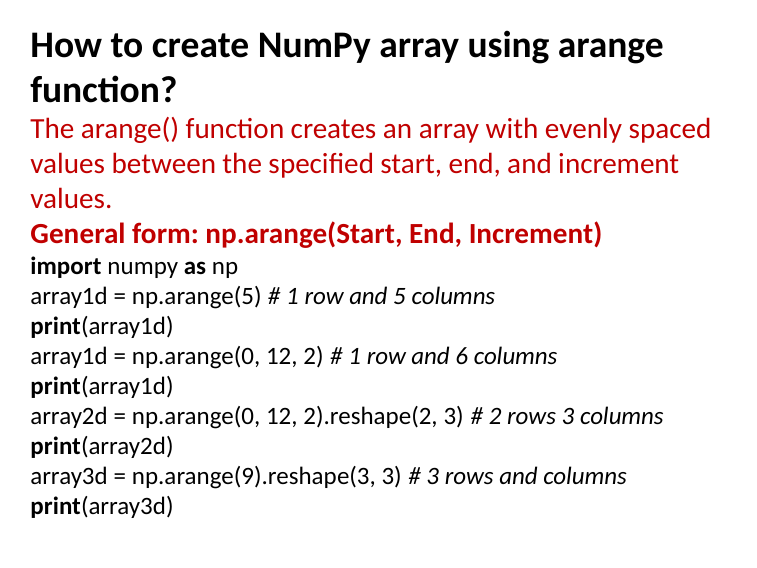

How to create NumPy array using arange function?
The arange() function creates an array with evenly spaced values between the specified start, end, and increment values.
General form: np.arange(Start, End, Increment)
import numpy as np
array1d = np.arange(5) # 1 row and 5 columns
print(array1d)
array1d = np.arange(0, 12, 2) # 1 row and 6 columns
print(array1d)
array2d = np.arange(0, 12, 2).reshape(2, 3) # 2 rows 3 columns print(array2d)
array3d = np.arange(9).reshape(3, 3) # 3 rows and columns print(array3d)